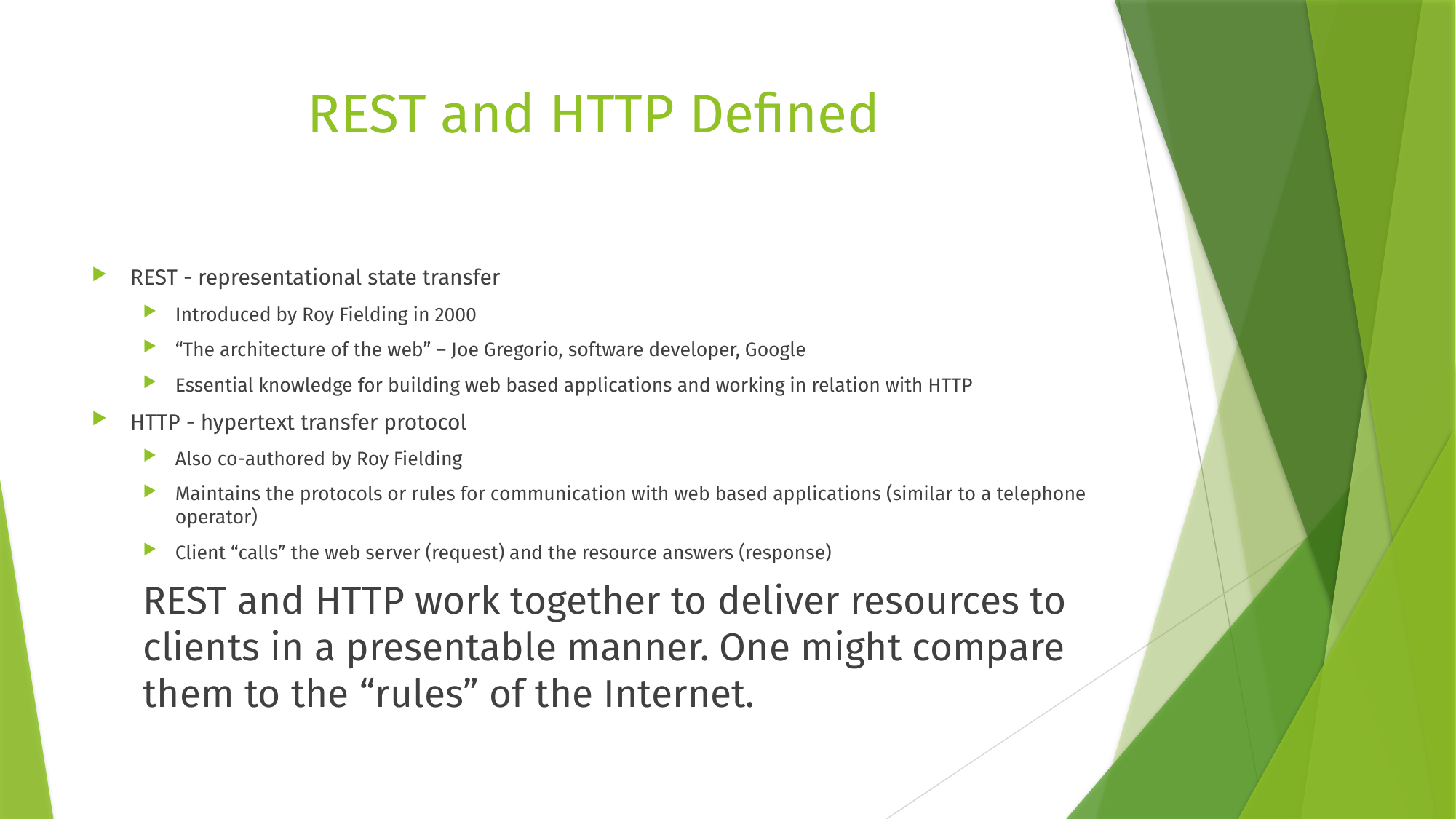

# REST and HTTP Defined
REST - representational state transfer
Introduced by Roy Fielding in 2000
“The architecture of the web” – Joe Gregorio, software developer, Google
Essential knowledge for building web based applications and working in relation with HTTP
HTTP - hypertext transfer protocol
Also co-authored by Roy Fielding
Maintains the protocols or rules for communication with web based applications (similar to a telephone operator)
Client “calls” the web server (request) and the resource answers (response)
REST and HTTP work together to deliver resources to clients in a presentable manner. One might compare them to the “rules” of the Internet.